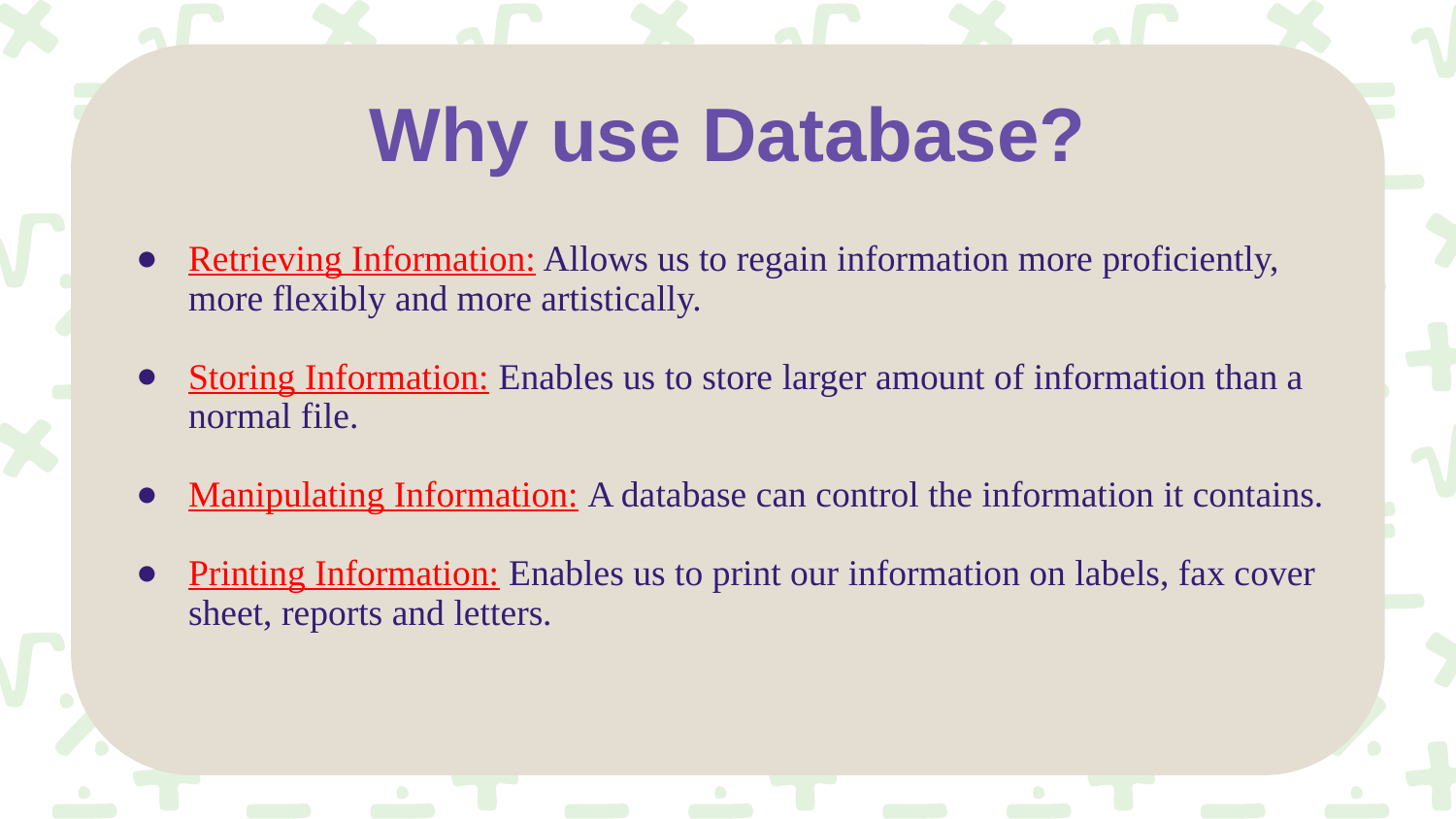

# Why use Database?
Retrieving Information: Allows us to regain information more proficiently, more flexibly and more artistically.

Storing Information: Enables us to store larger amount of information than a normal file.

Manipulating Information: A database can control the information it contains.

Printing Information: Enables us to print our information on labels, fax cover sheet, reports and letters.